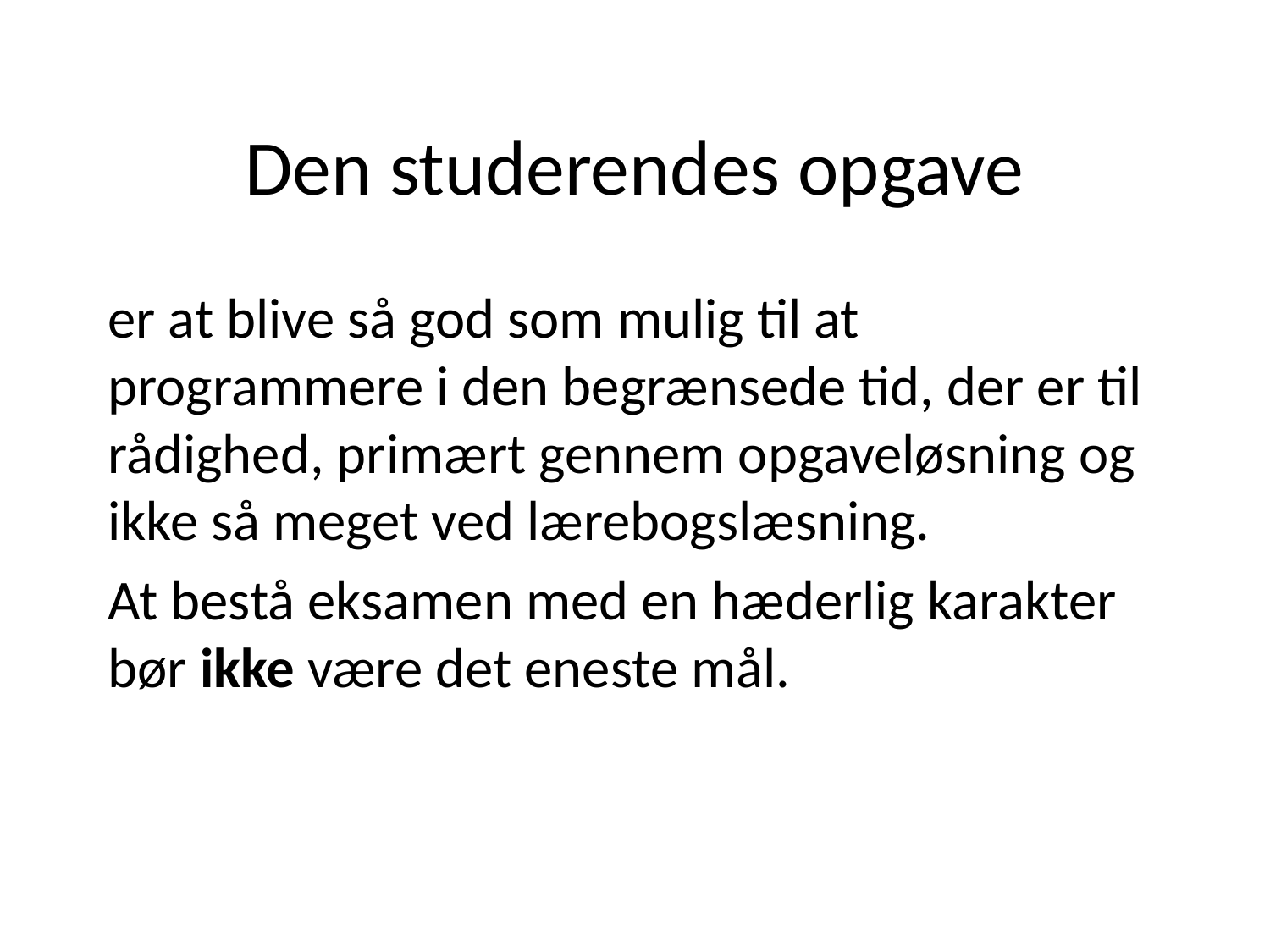

# Den studerendes opgave
er at blive så god som mulig til at programmere i den begrænsede tid, der er til rådighed, primært gennem opgaveløsning og ikke så meget ved lærebogslæsning.
At bestå eksamen med en hæderlig karakter bør ikke være det eneste mål.